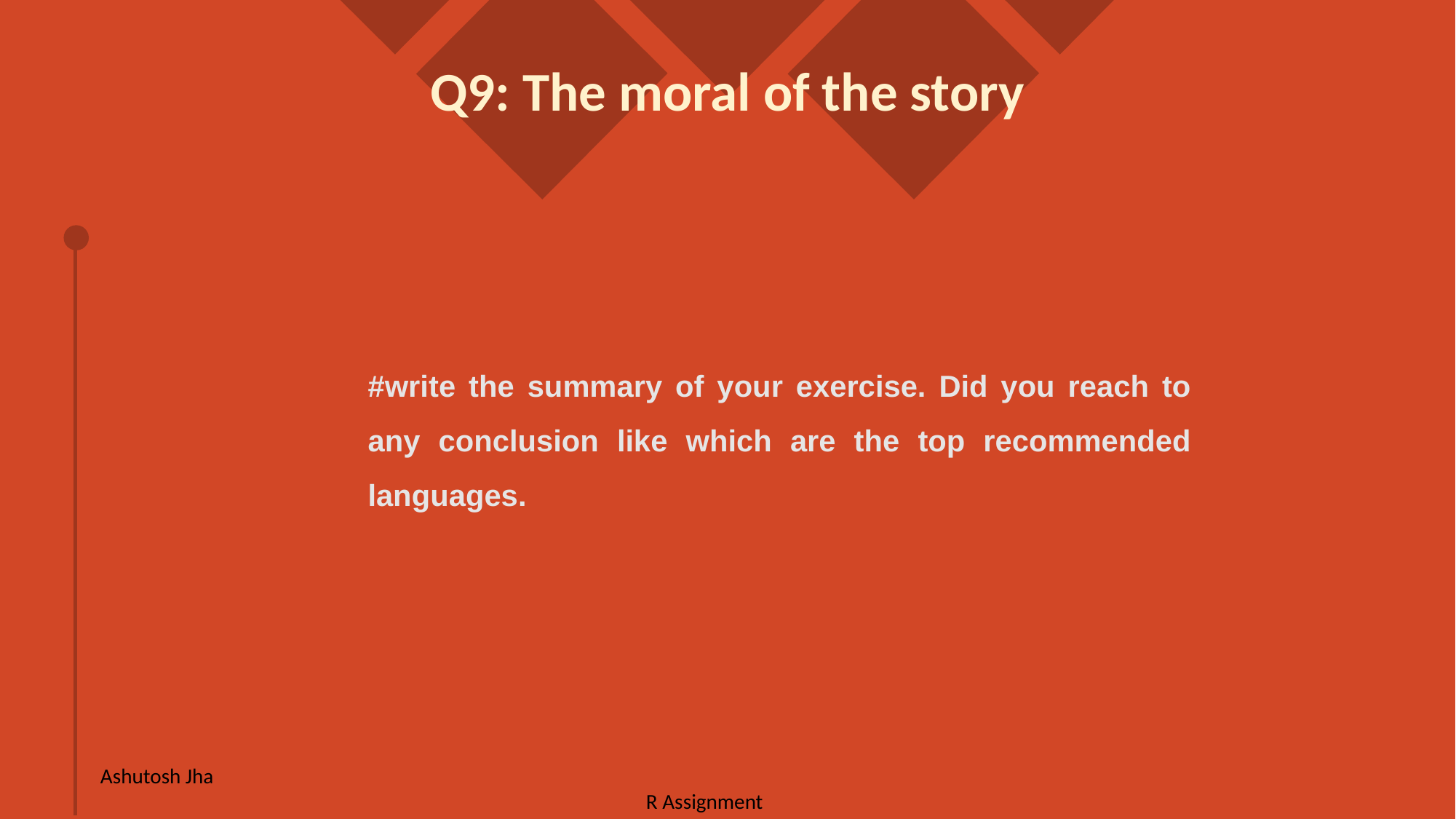

Q9: The moral of the story
#write the summary of your exercise. Did you reach to any conclusion like which are the top recommended languages.
Ashutosh Jha                                                                   													R Assignment